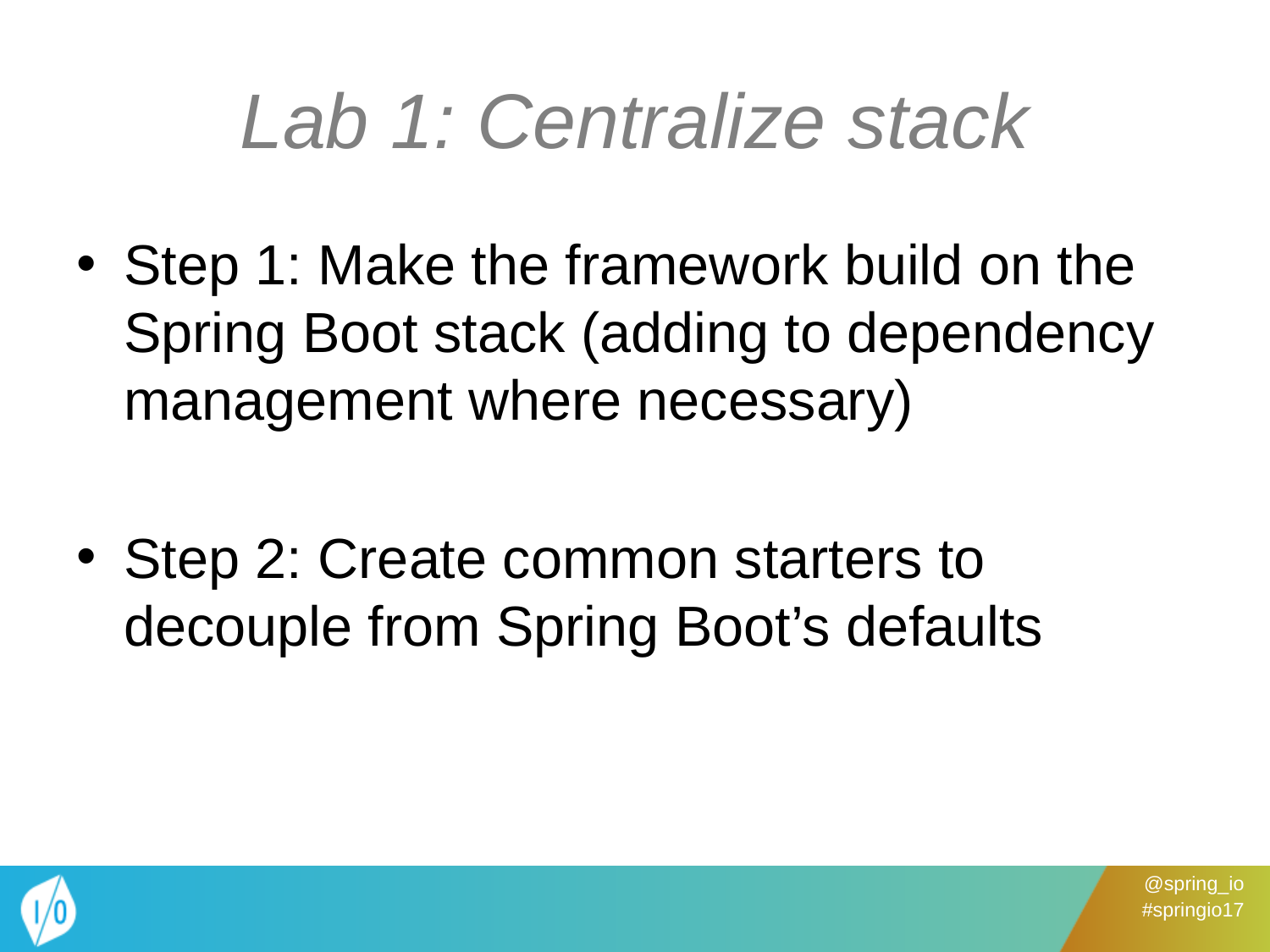

# Lab 1: Centralize stack
Step 1: Make the framework build on the Spring Boot stack (adding to dependency management where necessary)

Step 2: Create common starters to decouple from Spring Boot’s defaults